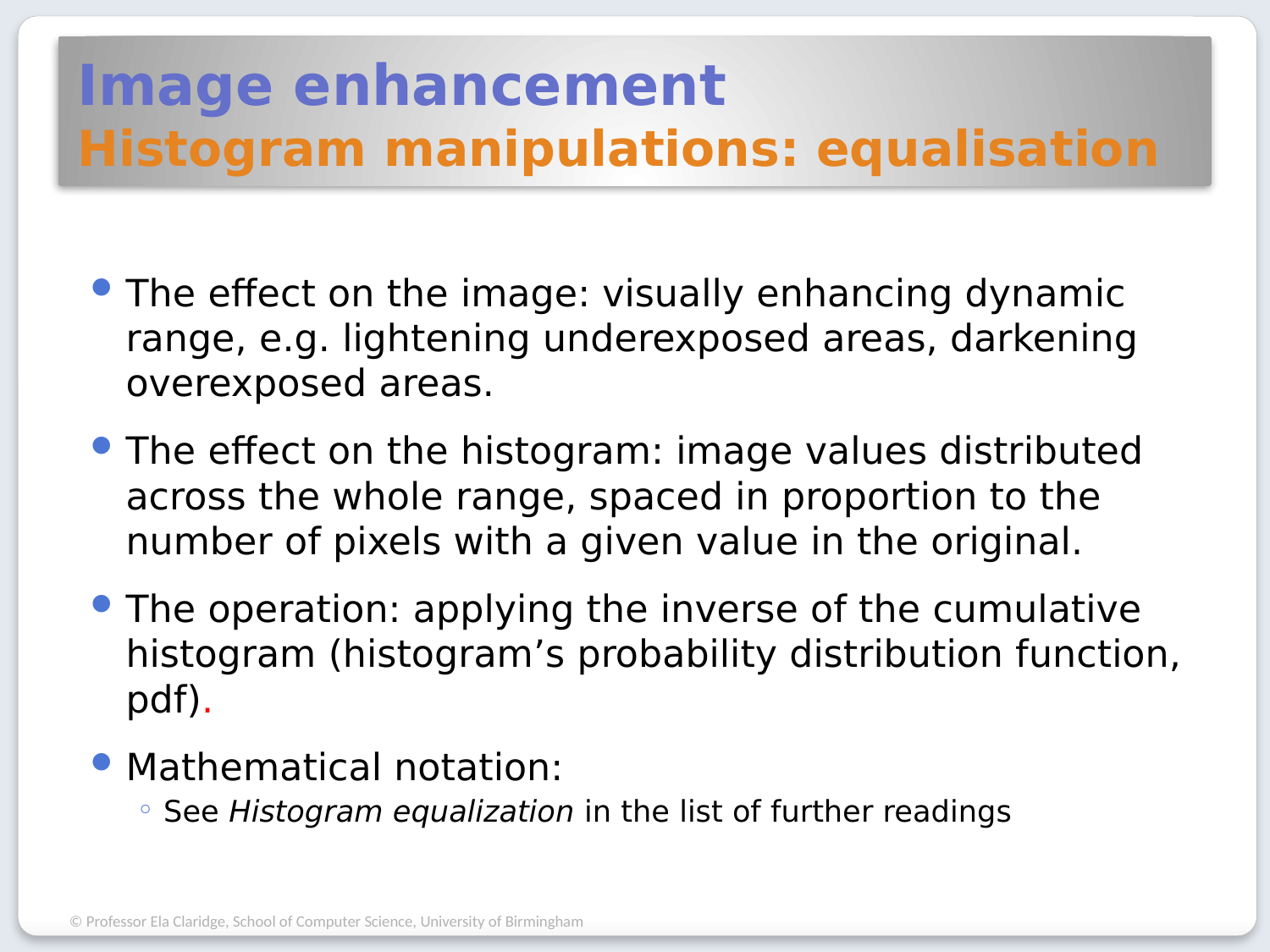

# Image enhancement Histogram manipulations: equalisation
The effect on the image: visually enhancing dynamic range, e.g. lightening underexposed areas, darkening overexposed areas.
The effect on the histogram: image values distributed across the whole range, spaced in proportion to the number of pixels with a given value in the original.
The operation: applying the inverse of the cumulative histogram (histogram’s probability distribution function, pdf).
Mathematical notation:
See Histogram equalization in the list of further readings

© Professor Ela Claridge, School of Computer Science, University of Birmingham